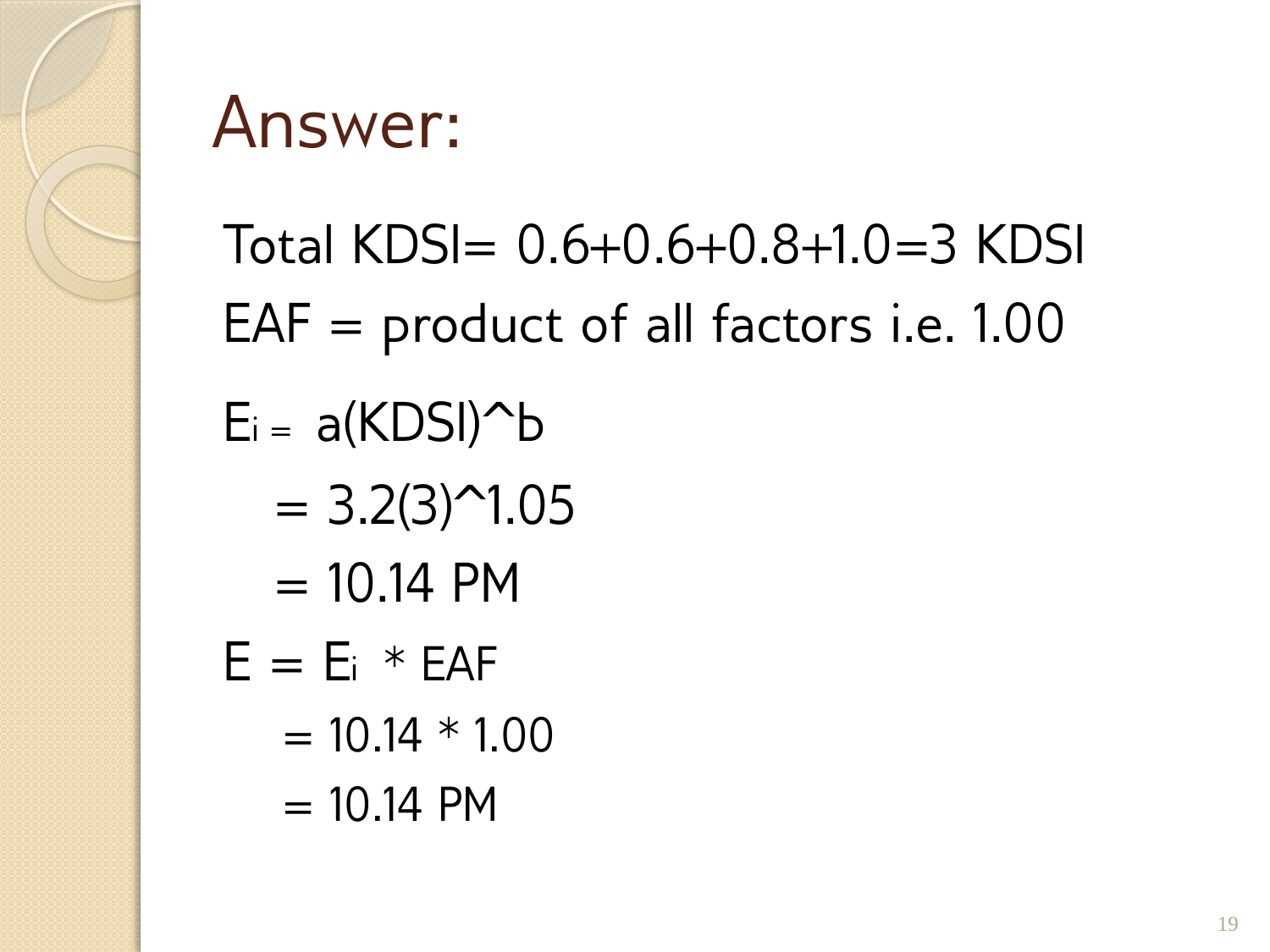

# Answer:
Total KDSI= 0.6+0.6+0.8+1.0=3 KDSI
EAF = product of all factors i.e. 1.00
Ei = a(KDSI)^b
   = 3.2(3)^1.05
   = 10.14 PM
E = Ei  * EAF
    = 10.14 * 1.00
    = 10.14 PM
19